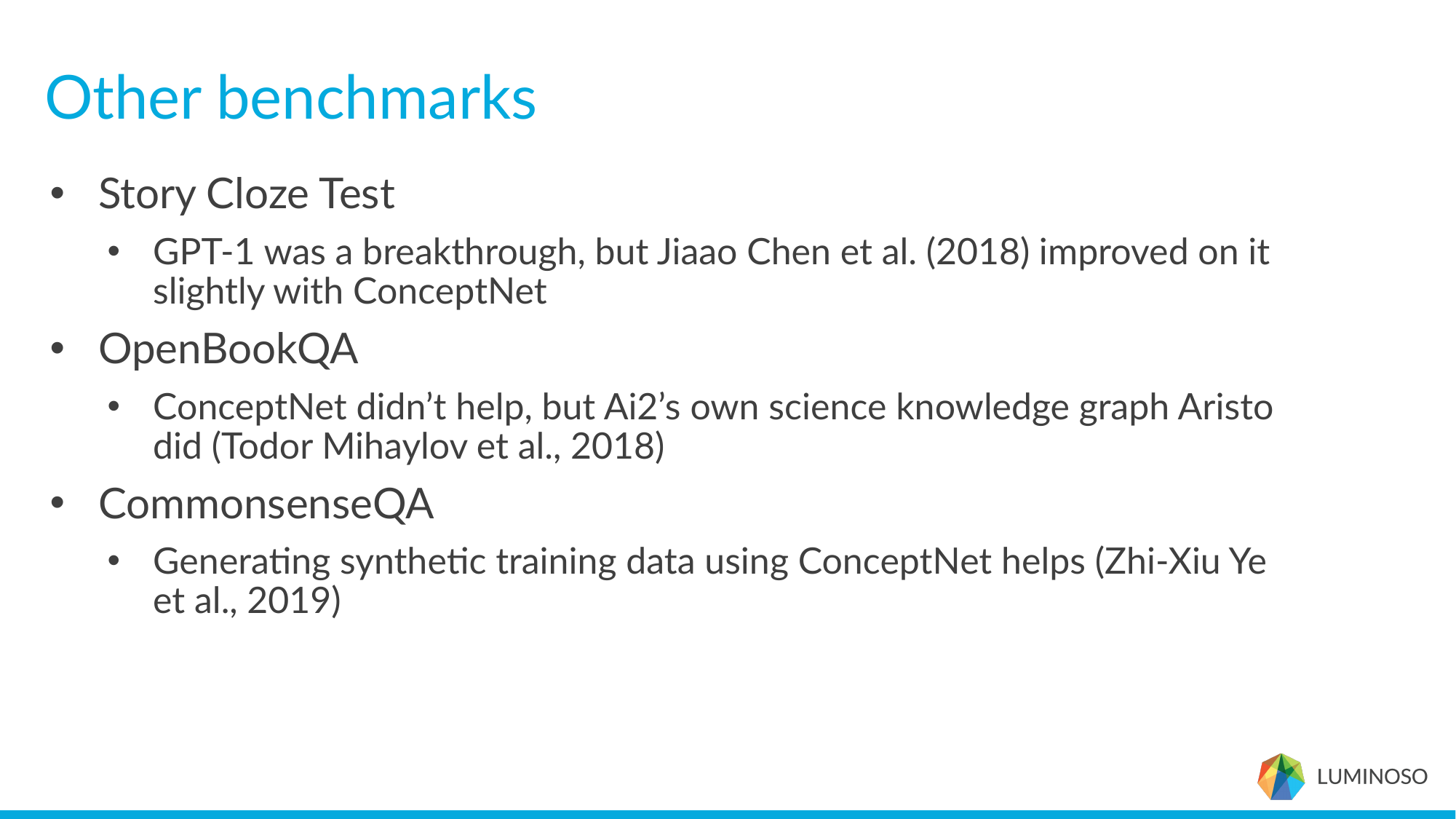

# Other benchmarks
Story Cloze Test
GPT-1 was a breakthrough, but Jiaao Chen et al. (2018) improved on it slightly with ConceptNet
OpenBookQA
ConceptNet didn’t help, but Ai2’s own science knowledge graph Aristo did (Todor Mihaylov et al., 2018)
CommonsenseQA
Generating synthetic training data using ConceptNet helps (Zhi-Xiu Ye et al., 2019)